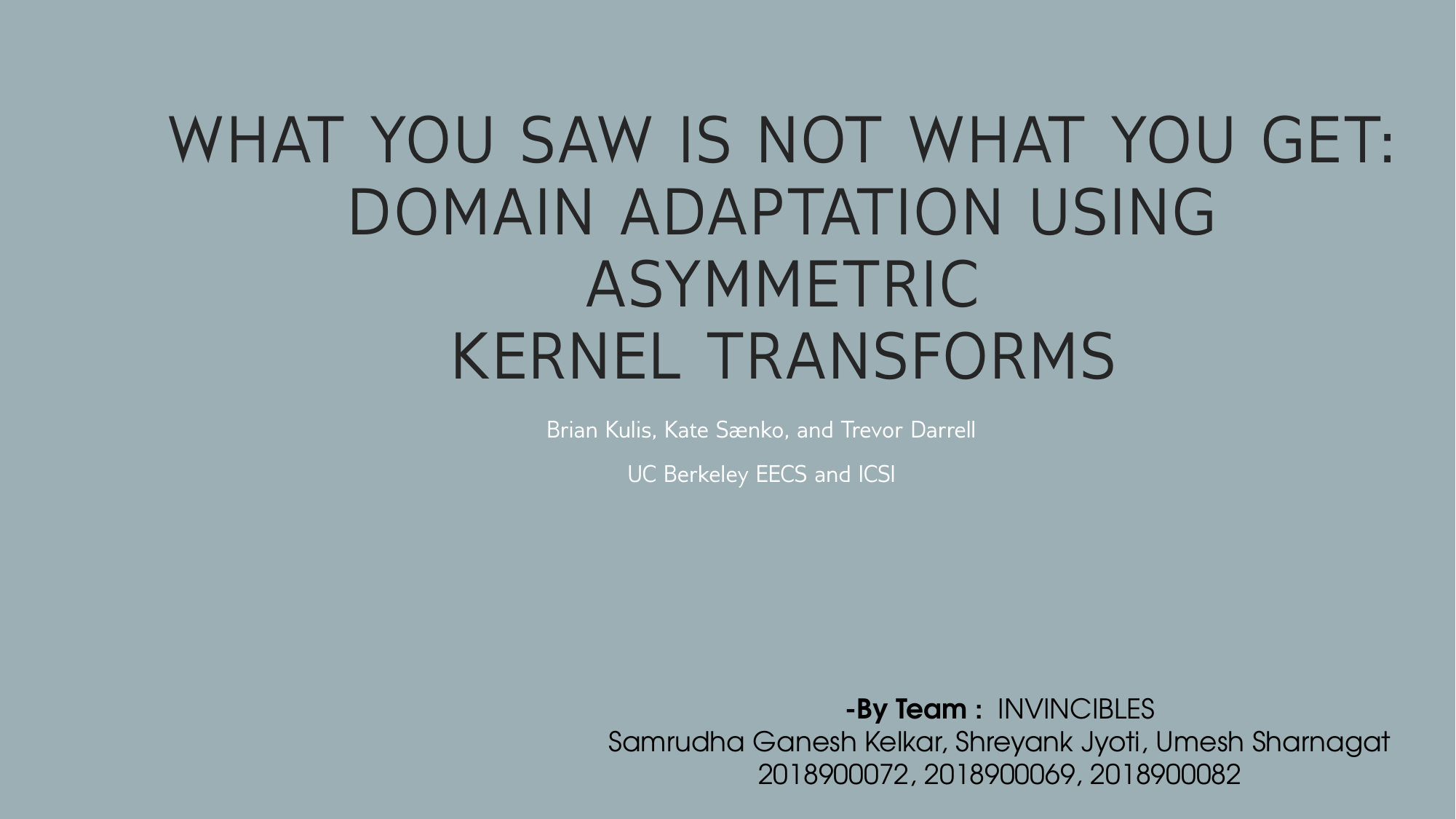

# What You Saw is Not What You Get: Domain Adaptation Using Asymmetric Kernel Transforms
Brian Kulis, Kate Saenko, and Trevor Darrell
UC Berkeley EECS and ICSI
-By Team :  INVINCIBLES
Samrudha Ganesh Kelkar, Shreyank Jyoti, Umesh Sharnagat
2018900072, 2018900069, 2018900082